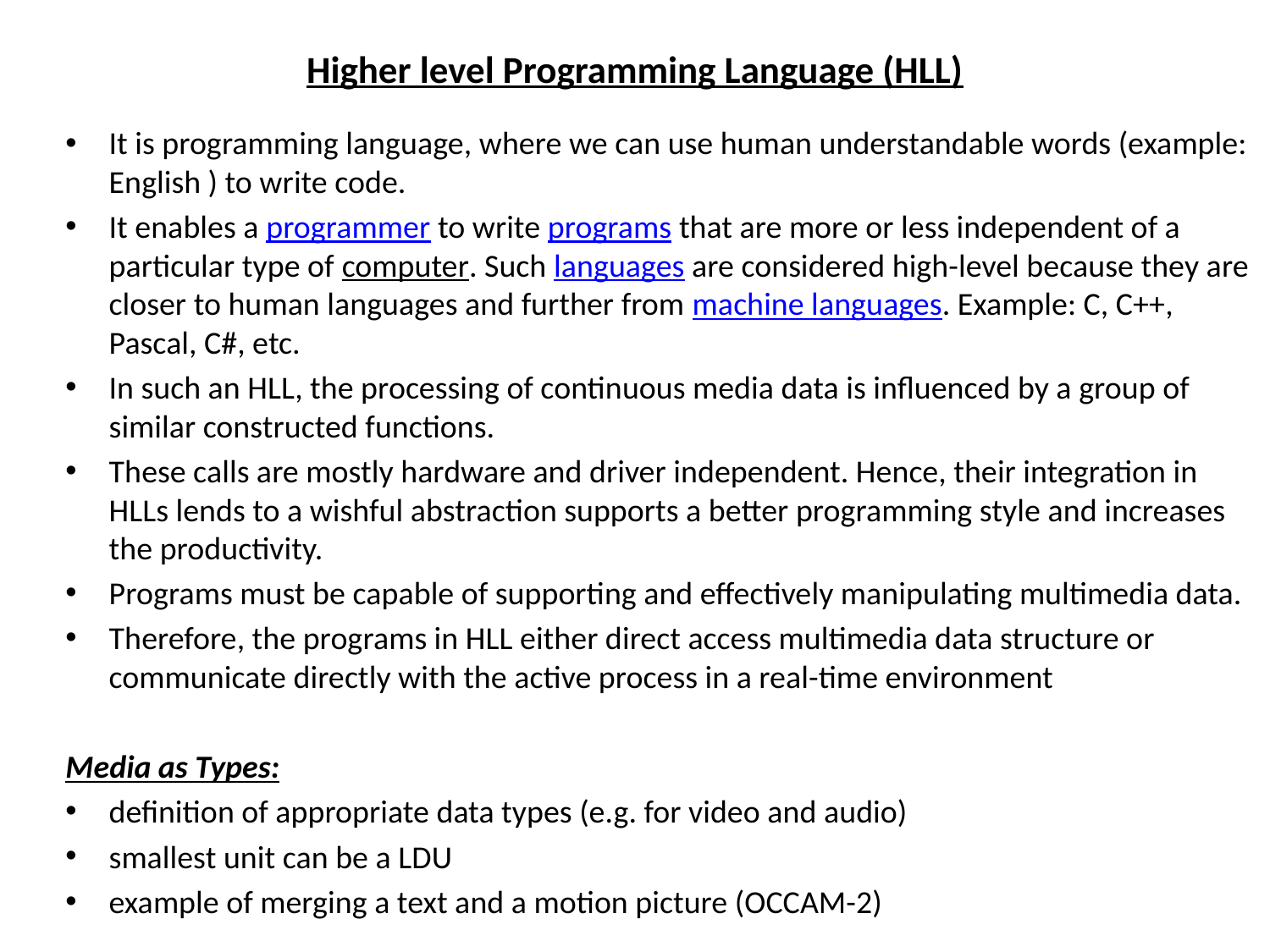

# Higher level Programming Language (HLL)
It is programming language, where we can use human understandable words (example: English ) to write code.
It enables a programmer to write programs that are more or less independent of a particular type of computer. Such languages are considered high-level because they are closer to human languages and further from machine languages. Example: C, C++, Pascal, C#, etc.
In such an HLL, the processing of continuous media data is influenced by a group of similar constructed functions.
These calls are mostly hardware and driver independent. Hence, their integration in HLLs lends to a wishful abstraction supports a better programming style and increases the productivity.
Programs must be capable of supporting and effectively manipulating multimedia data.
Therefore, the programs in HLL either direct access multimedia data structure or communicate directly with the active process in a real-time environment

Media as Types:
definition of appropriate data types (e.g. for video and audio)
smallest unit can be a LDU
example of merging a text and a motion picture (OCCAM-2)